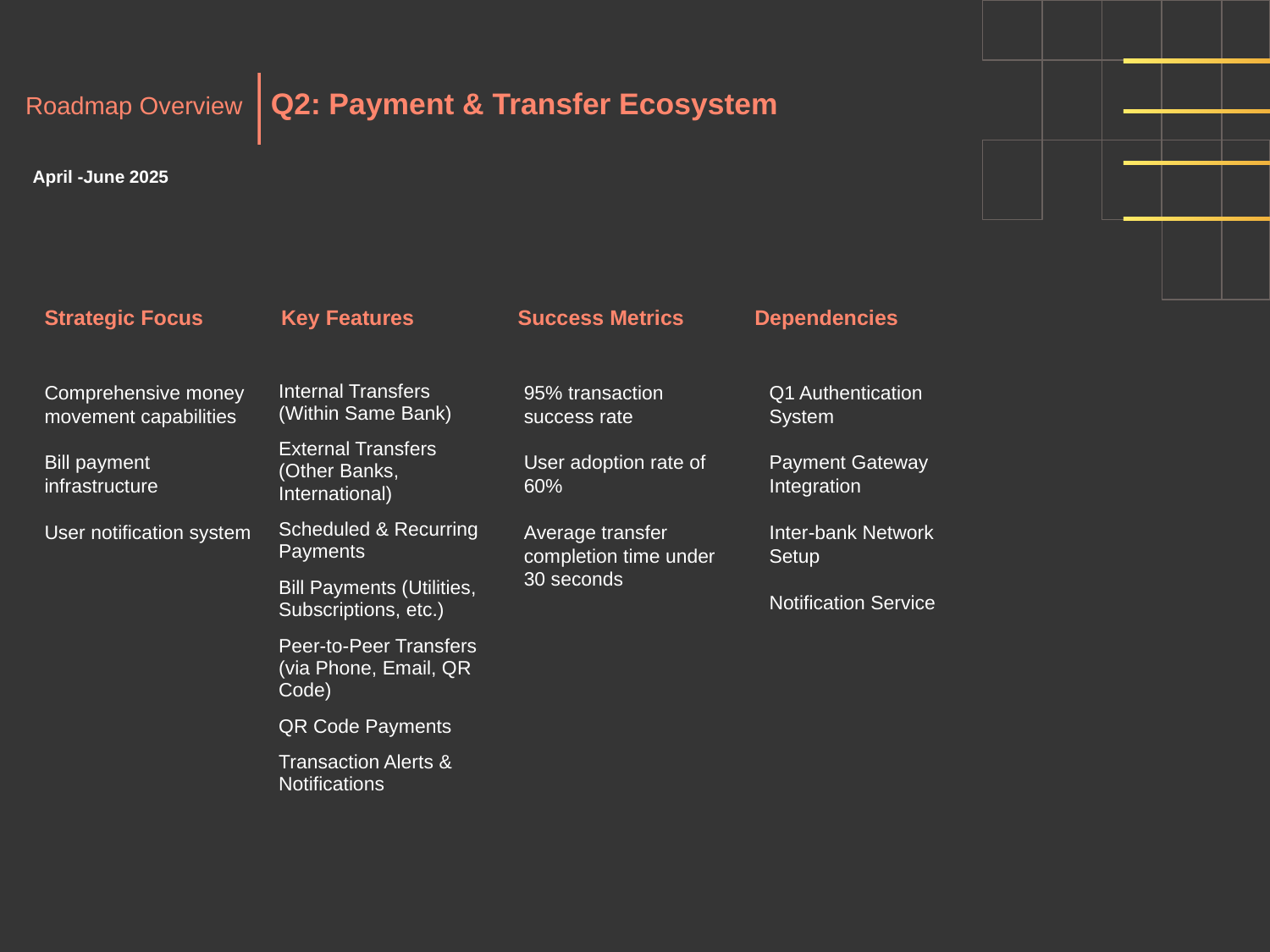

Roadmap Overview    Q2: Payment & Transfer Ecosystem

April -June 2025
# Strategic Focus
Key Features
Success Metrics
Dependencies
95% transaction success rate

User adoption rate of 60%

Average transfer completion time under 30 seconds

Q1 Authentication System

Payment Gateway Integration

Inter-bank Network Setup

Notification Service
Comprehensive money movement capabilities

Bill payment infrastructure

User notification system

Internal Transfers (Within Same Bank)
External Transfers (Other Banks, International)
Scheduled & Recurring Payments
Bill Payments (Utilities, Subscriptions, etc.)
Peer-to-Peer Transfers (via Phone, Email, QR Code)
QR Code Payments
Transaction Alerts & Notifications

788